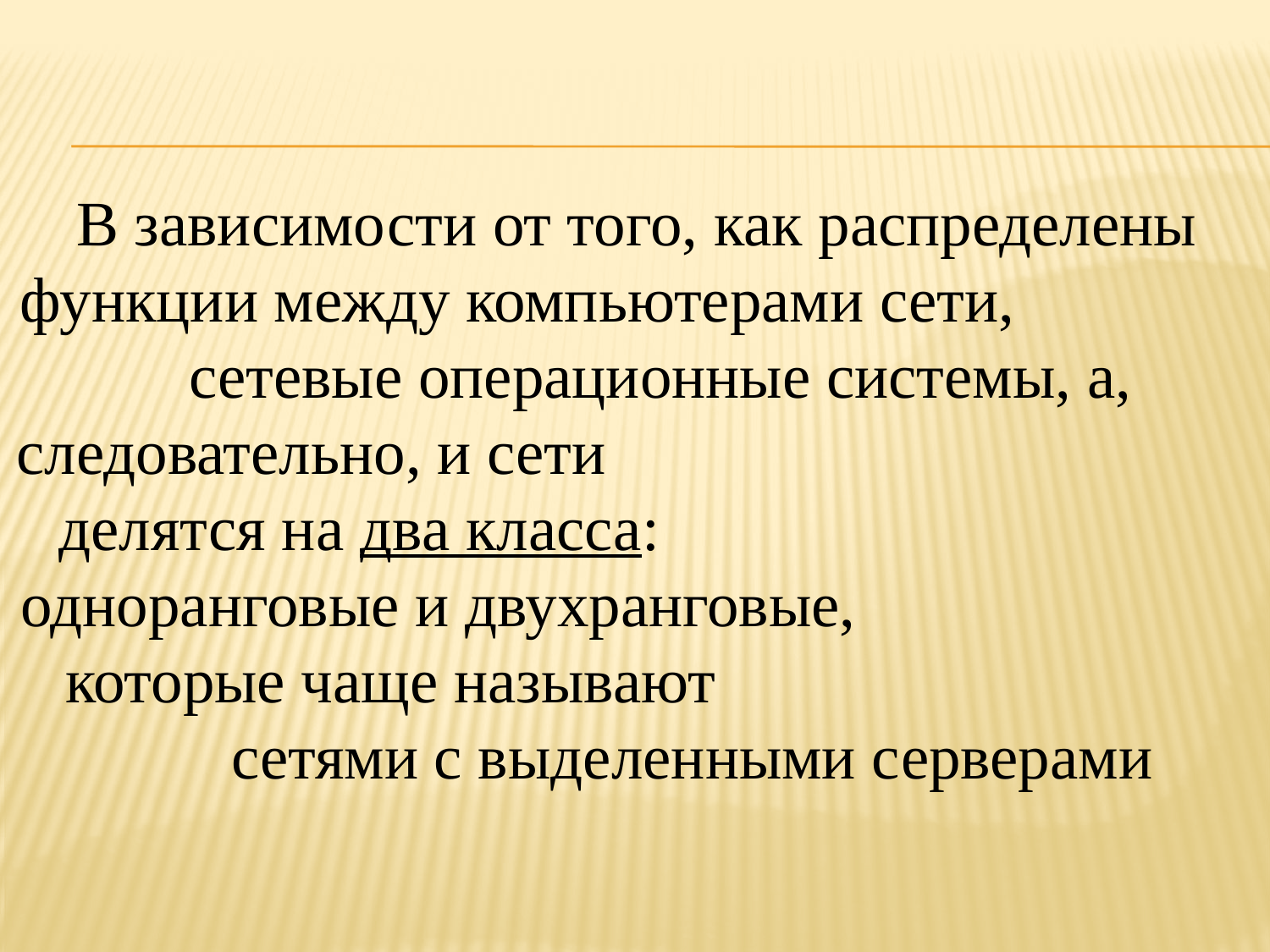

В зависимости от того, как распределены функции между компьютерами сети,                   сетевые операционные системы, а, следовательно, и сети                                          делятся на два класса:                                    одноранговые и двухранговые,                             которые чаще называют                                          сетями с выделенными серверами